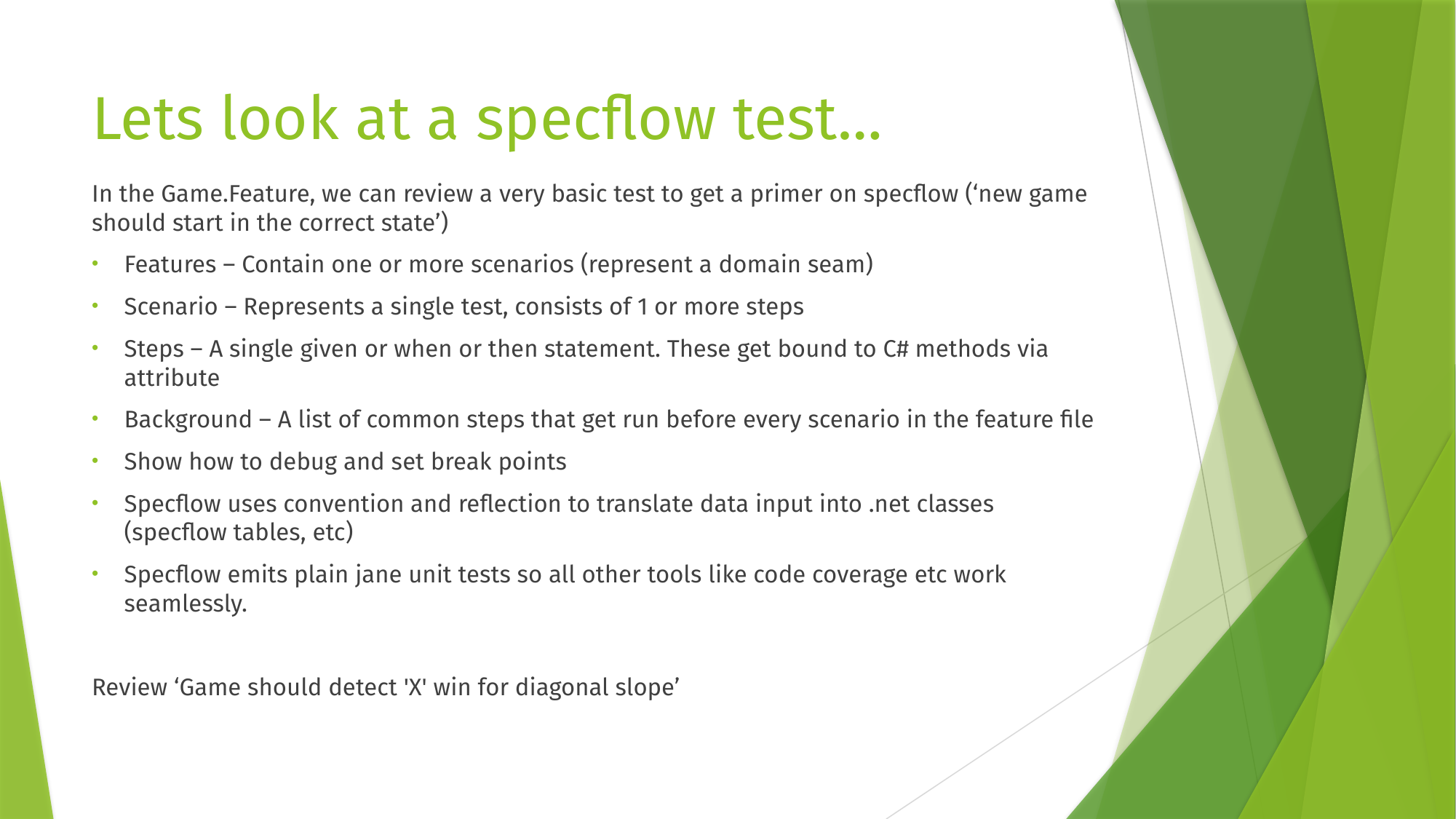

# Lets look at a specflow test…
In the Game.Feature, we can review a very basic test to get a primer on specflow (‘new game should start in the correct state’)
Features – Contain one or more scenarios (represent a domain seam)
Scenario – Represents a single test, consists of 1 or more steps
Steps – A single given or when or then statement. These get bound to C# methods via attribute
Background – A list of common steps that get run before every scenario in the feature file
Show how to debug and set break points
Specflow uses convention and reflection to translate data input into .net classes (specflow tables, etc)
Specflow emits plain jane unit tests so all other tools like code coverage etc work seamlessly.

Review ‘Game should detect 'X' win for diagonal slope’